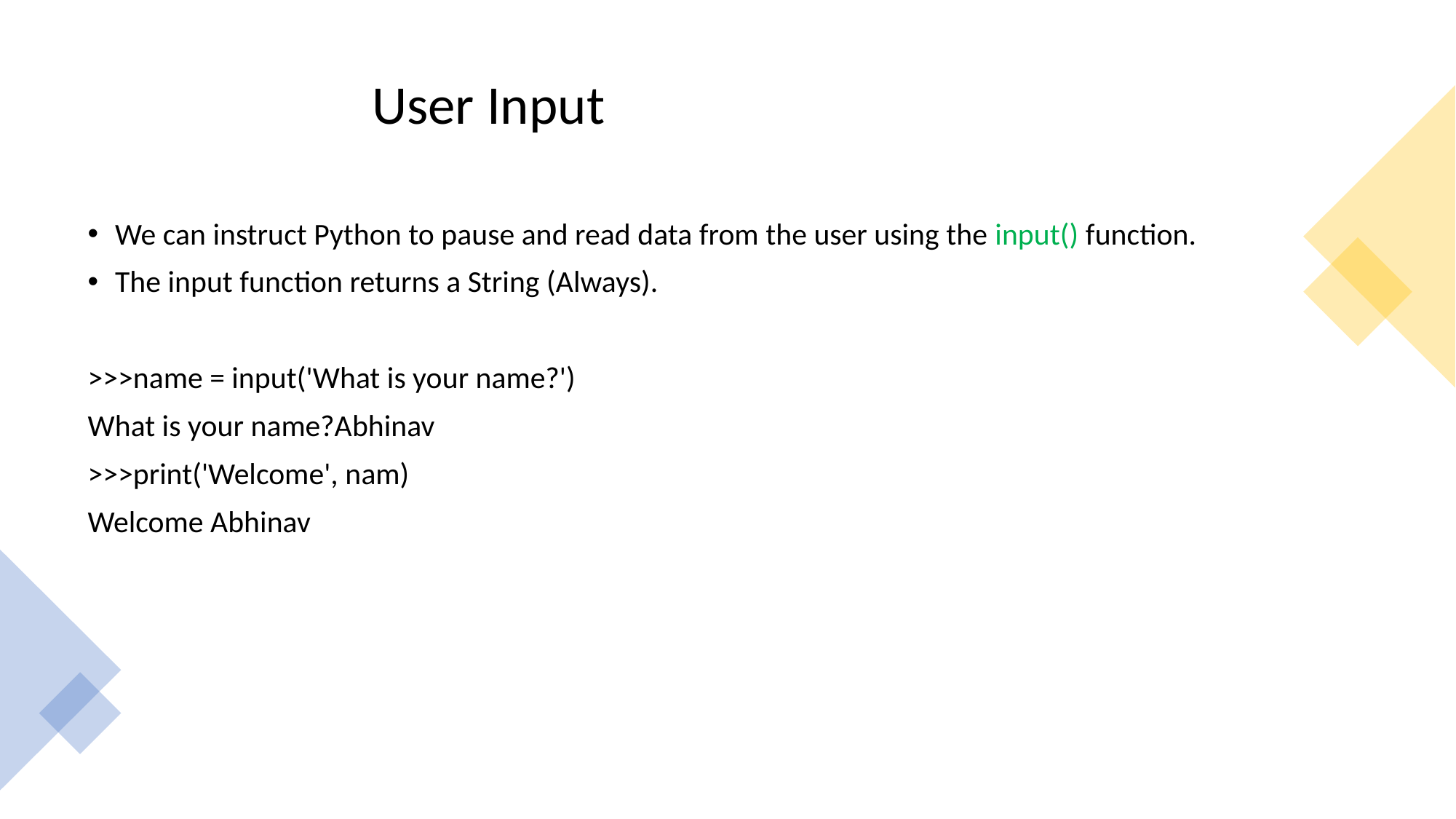

# User Input

We can instruct Python to pause and read data from the user using the input() function.
The input function returns a String (Always).

>>>name = input('What is your name?')
What is your name?Abhinav
>>>print('Welcome', nam)
Welcome Abhinav